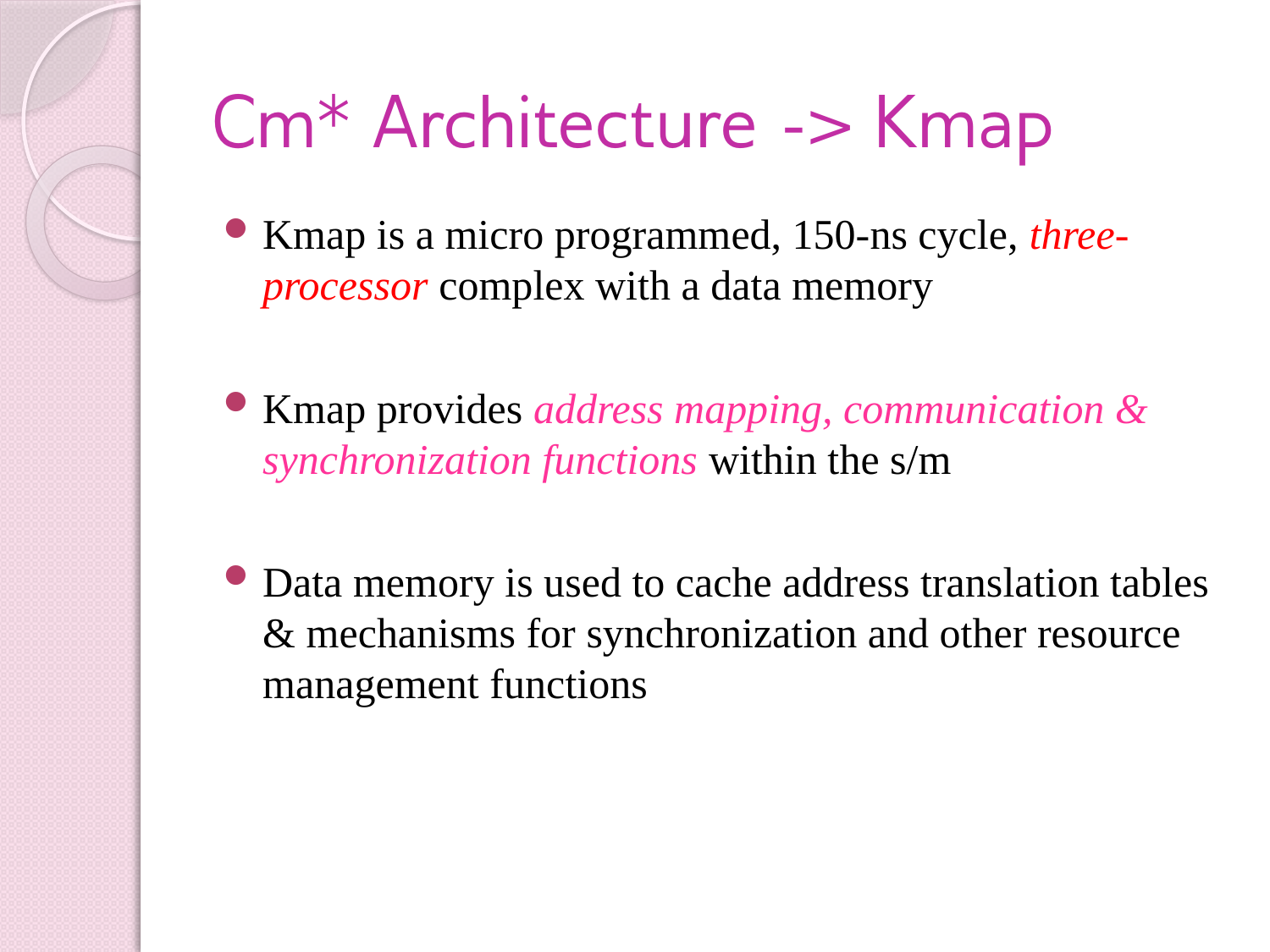

# Cm* Architecture -> Kmap
Kmap is a micro programmed, 150-ns cycle, three-processor complex with a data memory

Kmap provides address mapping, communication & synchronization functions within the s/m

Data memory is used to cache address translation tables & mechanisms for synchronization and other resource management functions